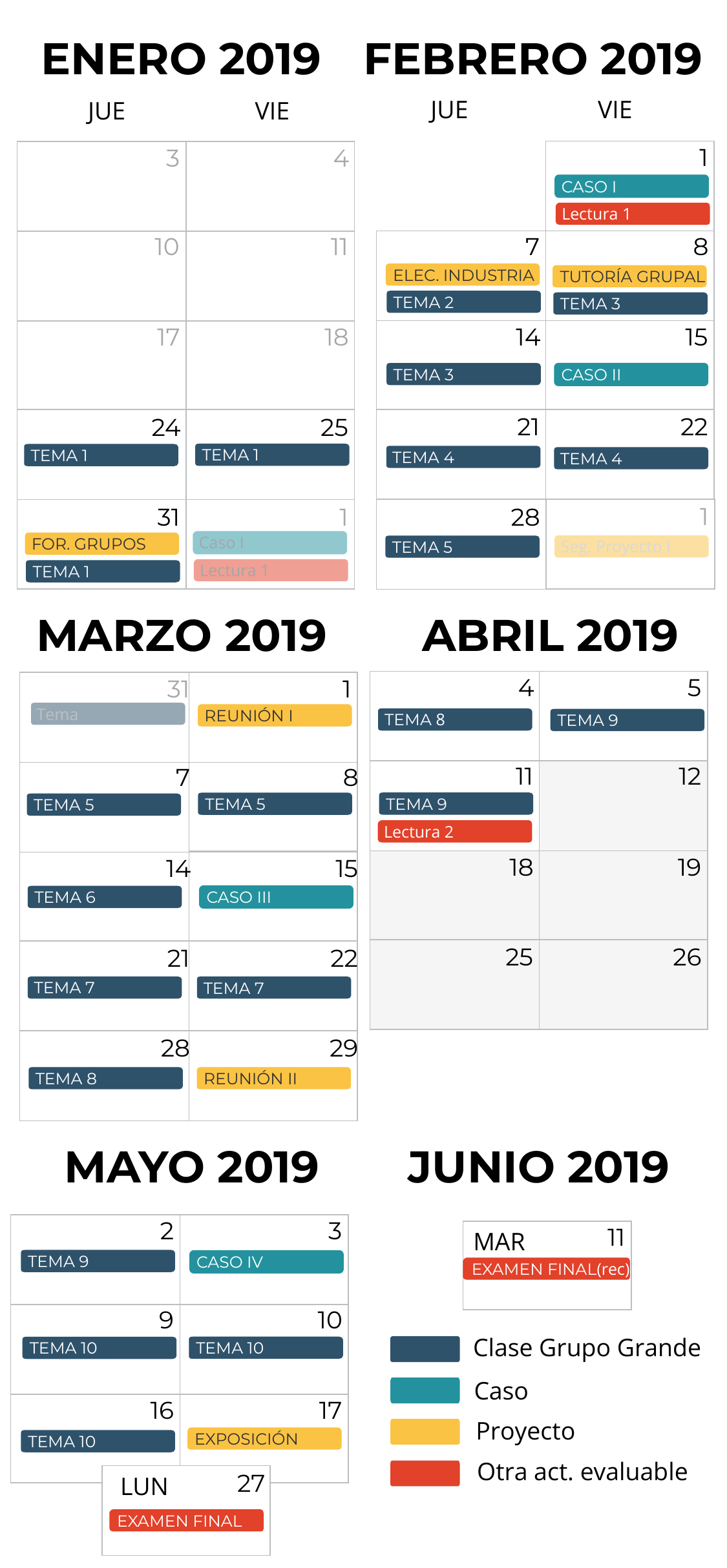

ENERO 2019
FEBRERO 2019
JUE
VIE
JUE
VIE

1
3
4

CASO I

Lectura 1

7

8

10

11

ELEC. INDUSTRIA

TUTORÍA GRUPAL

TEMA 2

TEMA 3

14
15
17
18

TEMA 3
CASO II

21
22
24
25

TEMA 1
TEMA 1

TEMA 4

TEMA 4

1
31
1
28

Caso I
FOR. GRUPOS

Seg. Proyecto I
TEMA 5

Lectura 1
TEMA 1
MARZO 2019
ABRIL 2019

4
5

31
1

Tema

REUNIÓN I

TEMA 8
TEMA 9

11

12

7

8

TEMA 9
TEMA 5
TEMA 5

Lectura 2

18
19

14
15

TEMA 6
CASO III

27

25
26
LUN
21
22

TEMA 7
TEMA 7

EXAMEN FINAL

28
29

TEMA 8
REUNIÓN II
MAYO 2019
JUNIO 2019

2
3

11
MAR

TEMA 9
CASO IV

EXAMEN FINAL(rec)

9

10
Clase Grupo Grande

TEMA 10
TEMA 10
Caso

16
17
Proyecto

EXPOSICIÓN

TEMA 10
Otra act. evaluable

27
LUN

EXAMEN FINAL